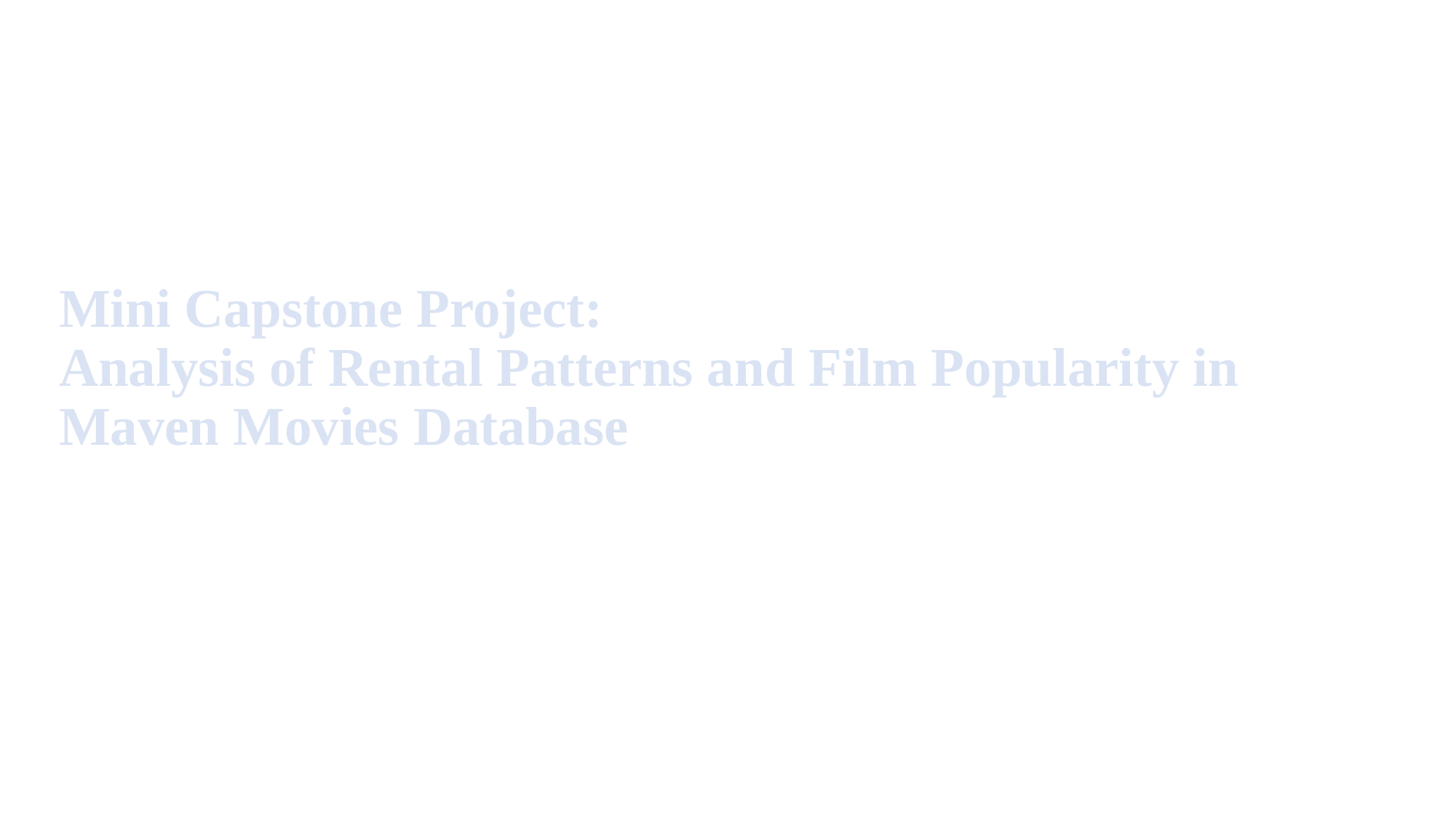

# Mini Capstone Project: Analysis of Rental Patterns and Film Popularity in Maven Movies Database